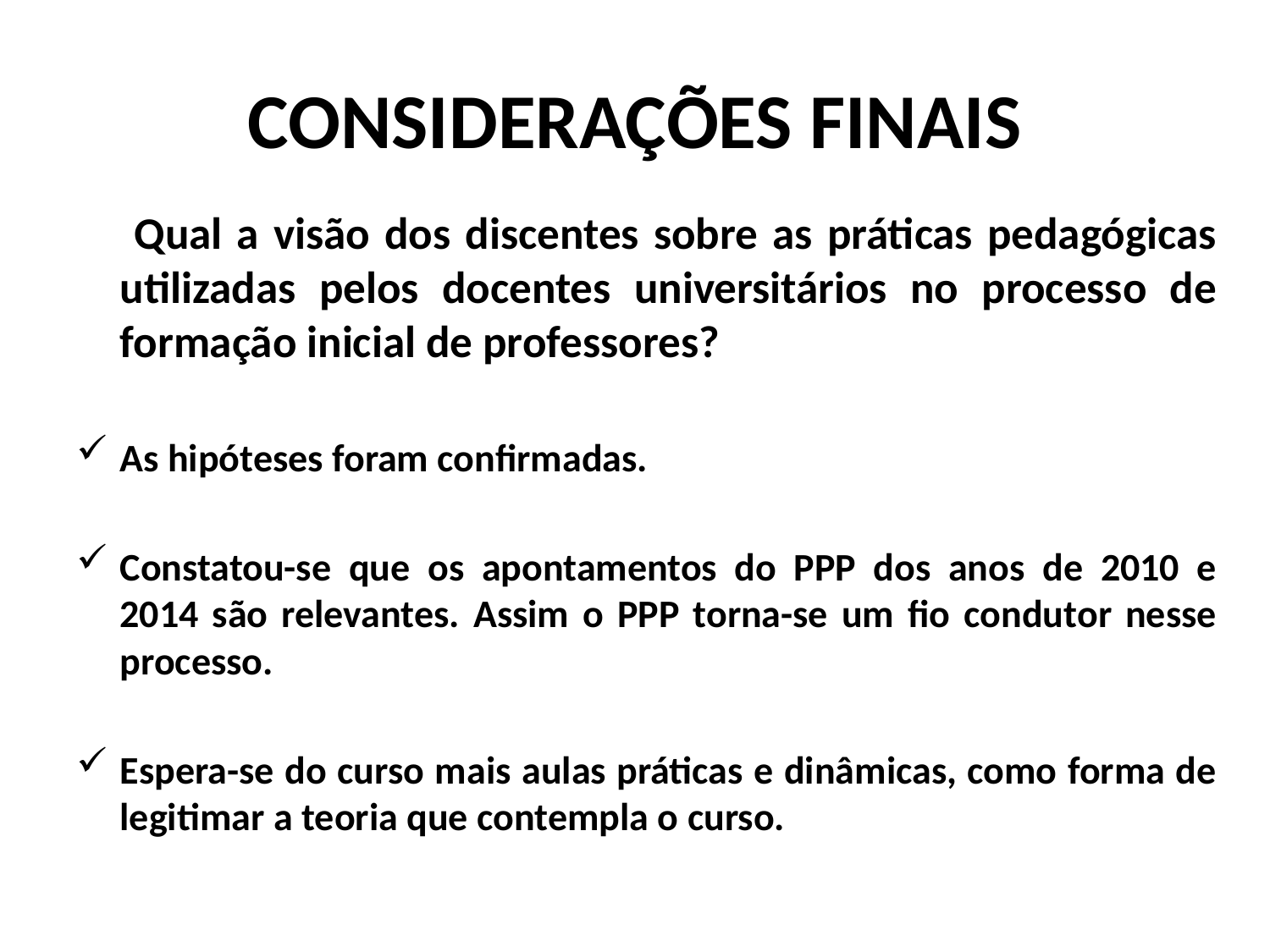

# CONSIDERAÇÕES FINAIS
    Qual a visão dos discentes sobre as práticas pedagógicas utilizadas pelos docentes universitários no processo de formação inicial de professores?

As hipóteses foram confirmadas.

Constatou-se que os apontamentos do PPP dos anos de 2010 e 2014 são relevantes. Assim o PPP torna-se um fio condutor nesse processo.

Espera-se do curso mais aulas práticas e dinâmicas, como forma de legitimar a teoria que contempla o curso.